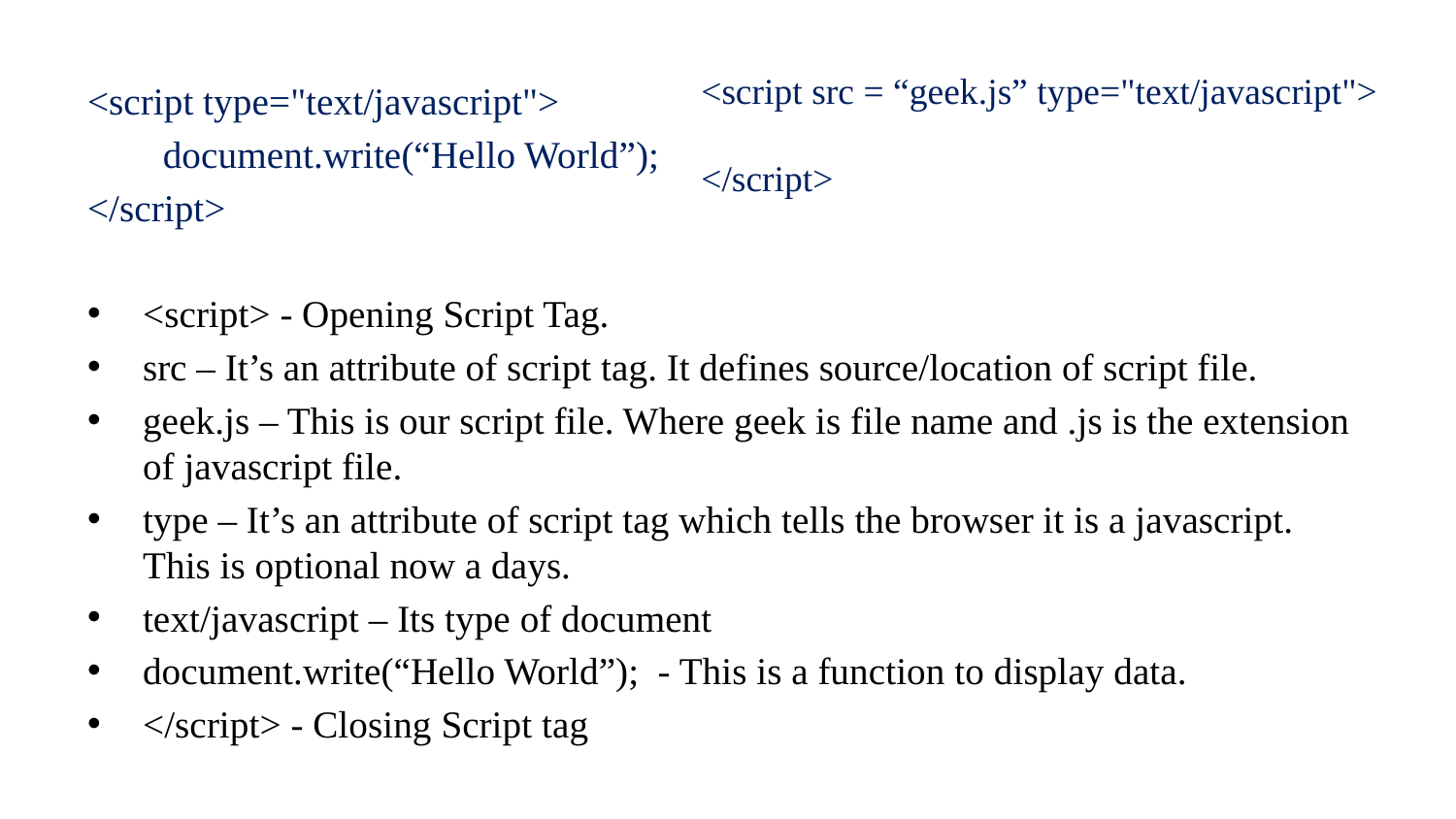

<script src = “geek.js” type="text/javascript">

</script>

<script type="text/javascript">
        document.write(“Hello World”);
</script>

<script> - Opening Script Tag.
src – It’s an attribute of script tag. It defines source/location of script file.
geek.js – This is our script file. Where geek is file name and .js is the extension of javascript file.
type – It’s an attribute of script tag which tells the browser it is a javascript. This is optional now a days.
text/javascript – Its type of document
document.write(“Hello World”);  - This is a function to display data.
</script> - Closing Script tag